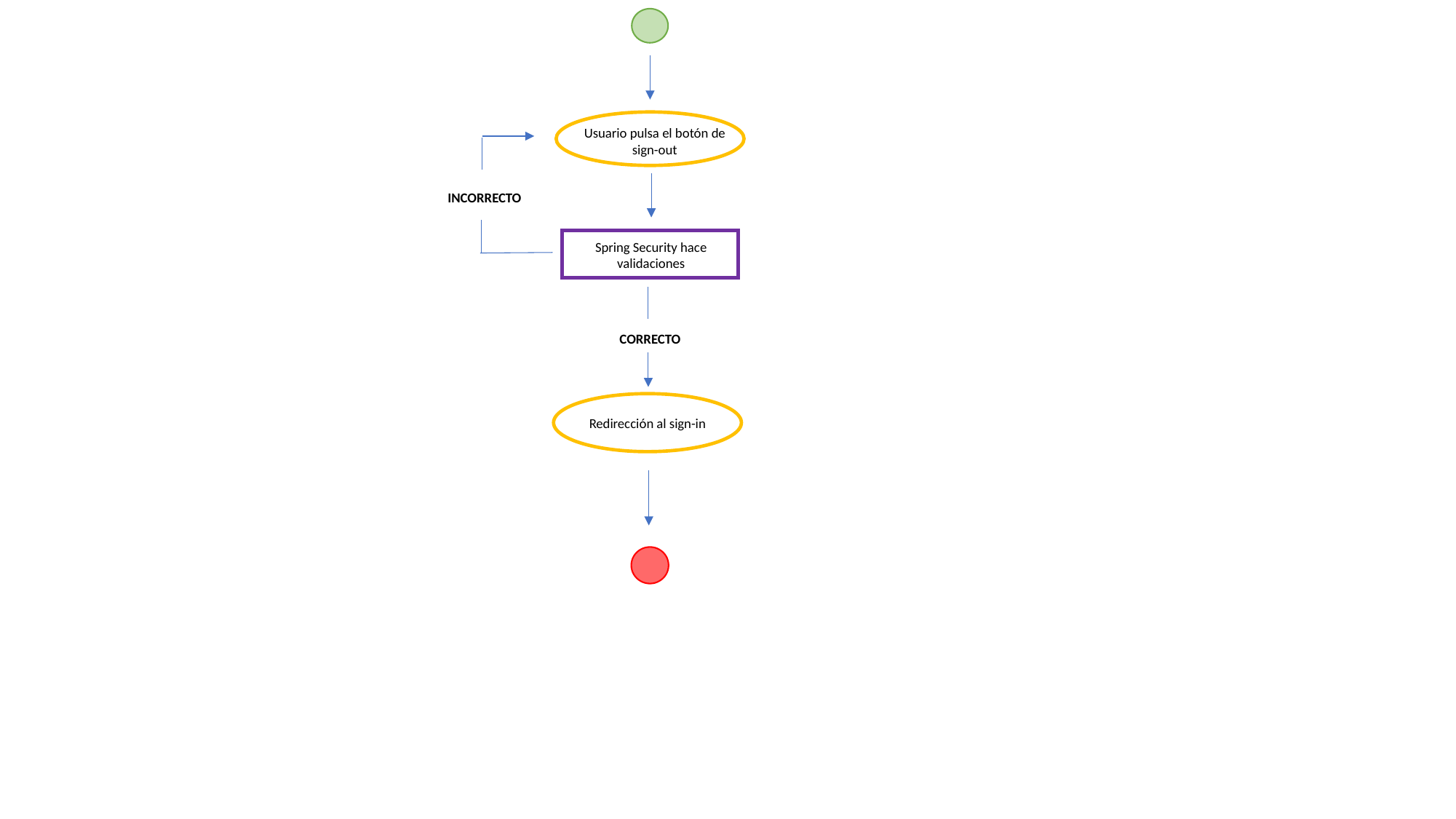

Usuario pulsa el botón de sign-out
INCORRECTO

Spring Security hace validaciones
CORRECTO

Redirección al sign-in